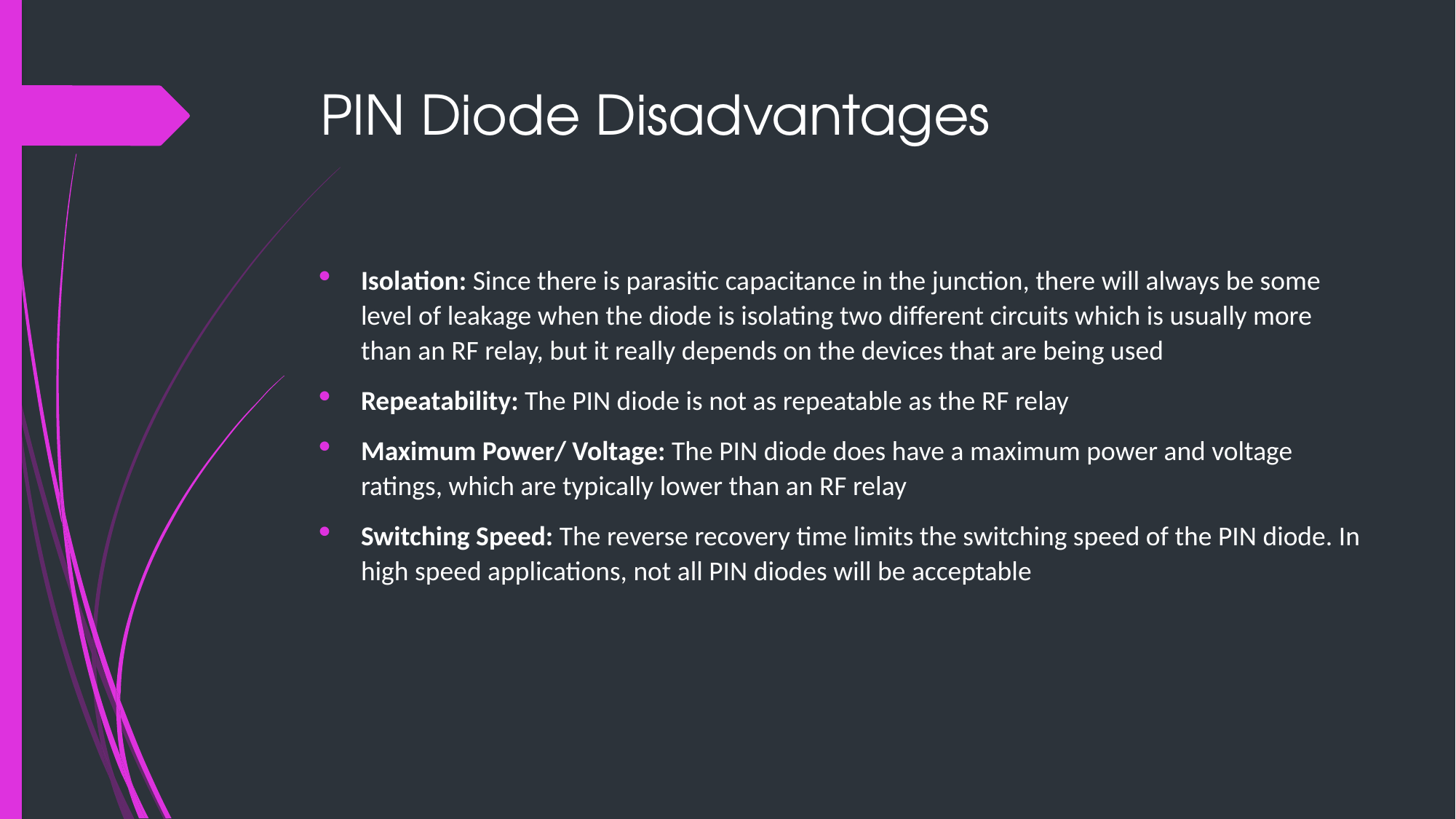

# PIN Diode Disadvantages
Isolation: Since there is parasitic capacitance in the junction, there will always be some level of leakage when the diode is isolating two different circuits which is usually more than an RF relay, but it really depends on the devices that are being used
Repeatability: The PIN diode is not as repeatable as the RF relay
Maximum Power/ Voltage: The PIN diode does have a maximum power and voltage ratings, which are typically lower than an RF relay
Switching Speed: The reverse recovery time limits the switching speed of the PIN diode. In high speed applications, not all PIN diodes will be acceptable